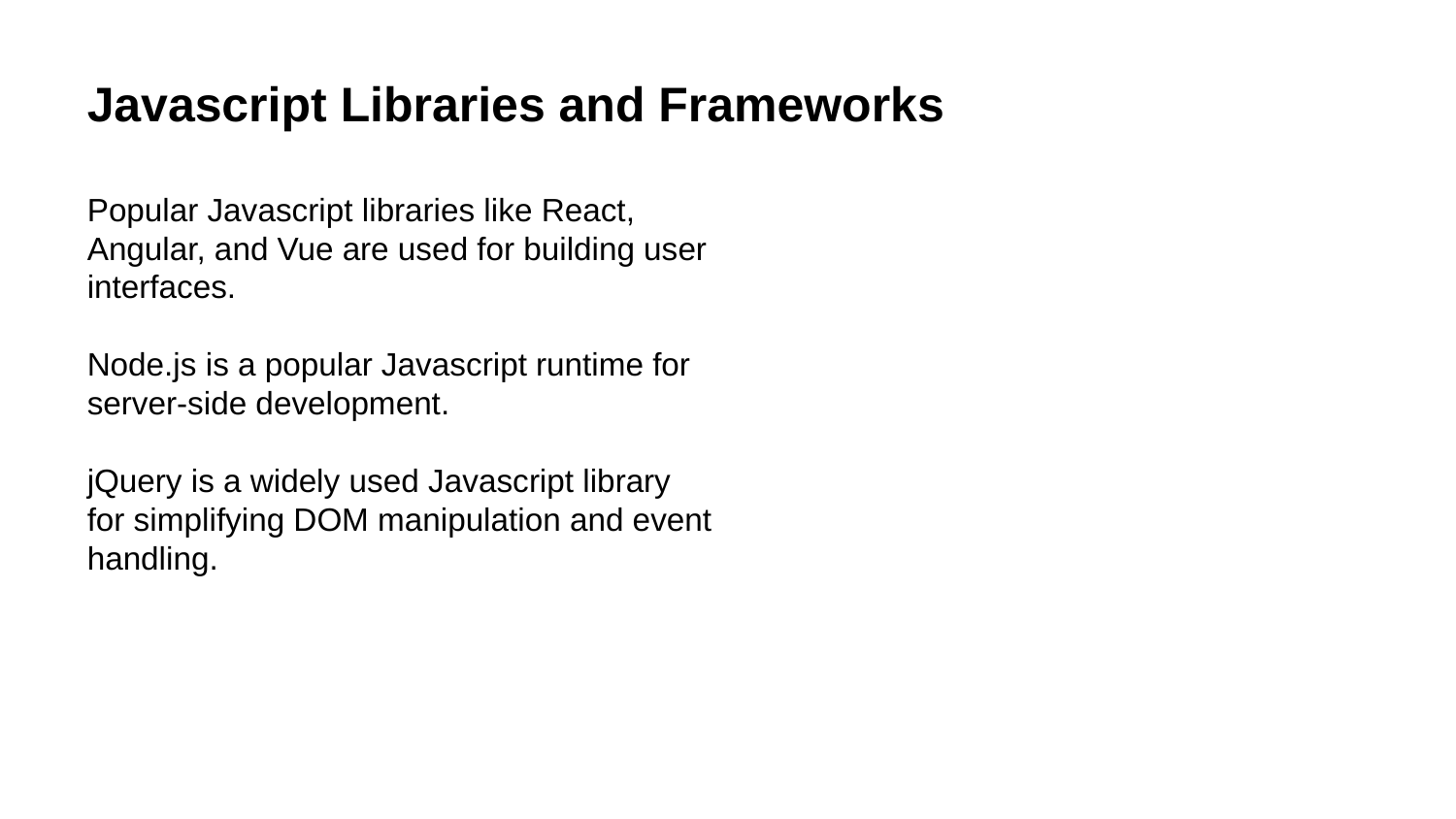

Javascript Libraries and Frameworks
Popular Javascript libraries like React, Angular, and Vue are used for building user interfaces.

Node.js is a popular Javascript runtime for server-side development.

jQuery is a widely used Javascript library for simplifying DOM manipulation and event handling.